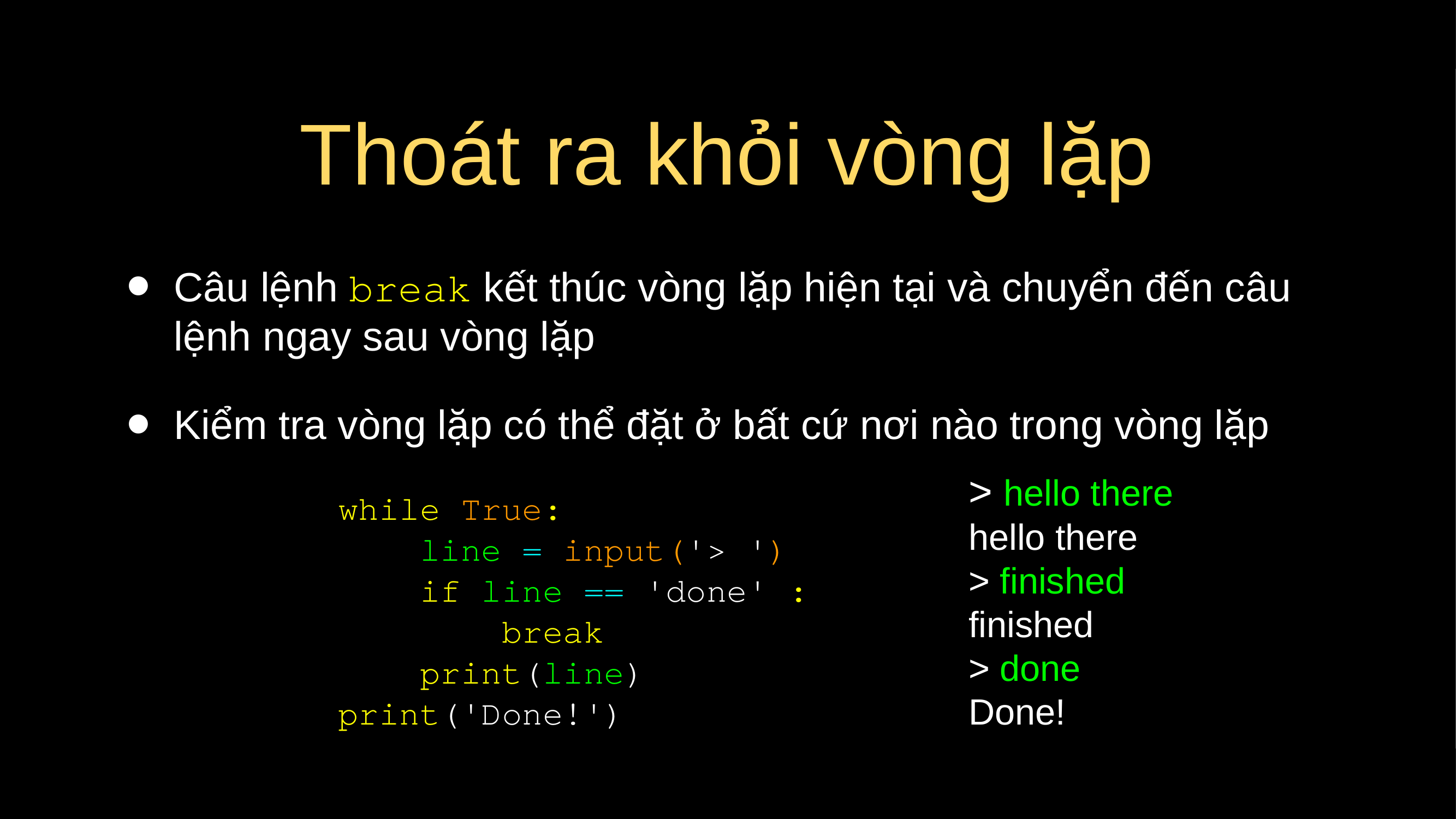

# Thoát ra khỏi vòng lặp
Câu lệnh break kết thúc vòng lặp hiện tại và chuyển đến câu lệnh ngay sau vòng lặp
Kiểm tra vòng lặp có thể đặt ở bất cứ nơi nào trong vòng lặp
> hello there
hello there
> finished
finished
> done
Done!
while True:
    line = input('> ')
    if line == 'done' :
        break
    print(line)
print('Done!')